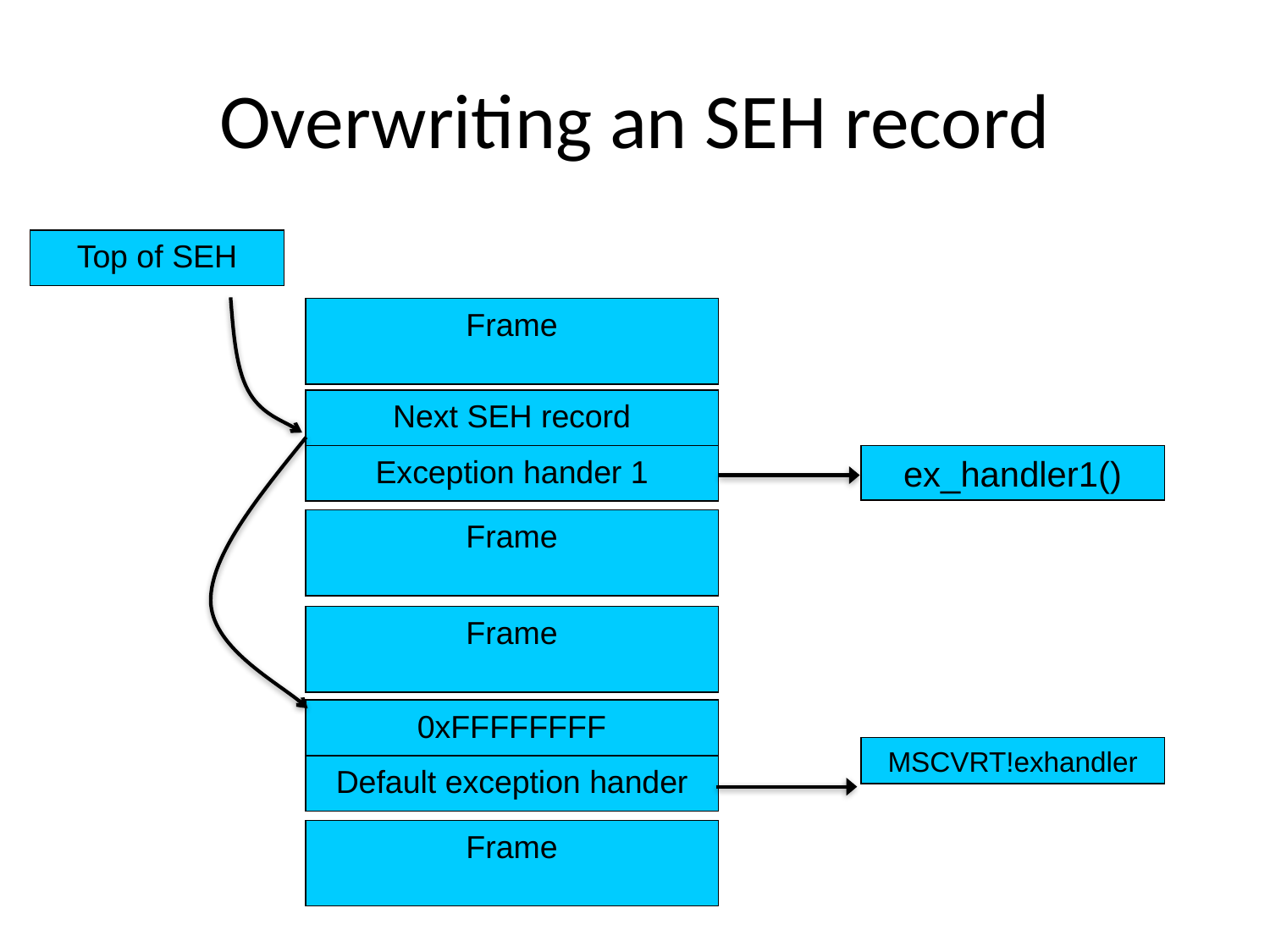

# Overwriting an SEH record
Top of SEH

Frame
Next SEH record

Exception hander 1
ex_handler1()
Frame
Frame
0xFFFFFFFF
MSCVRT!exhandler
Default exception hander
Frame